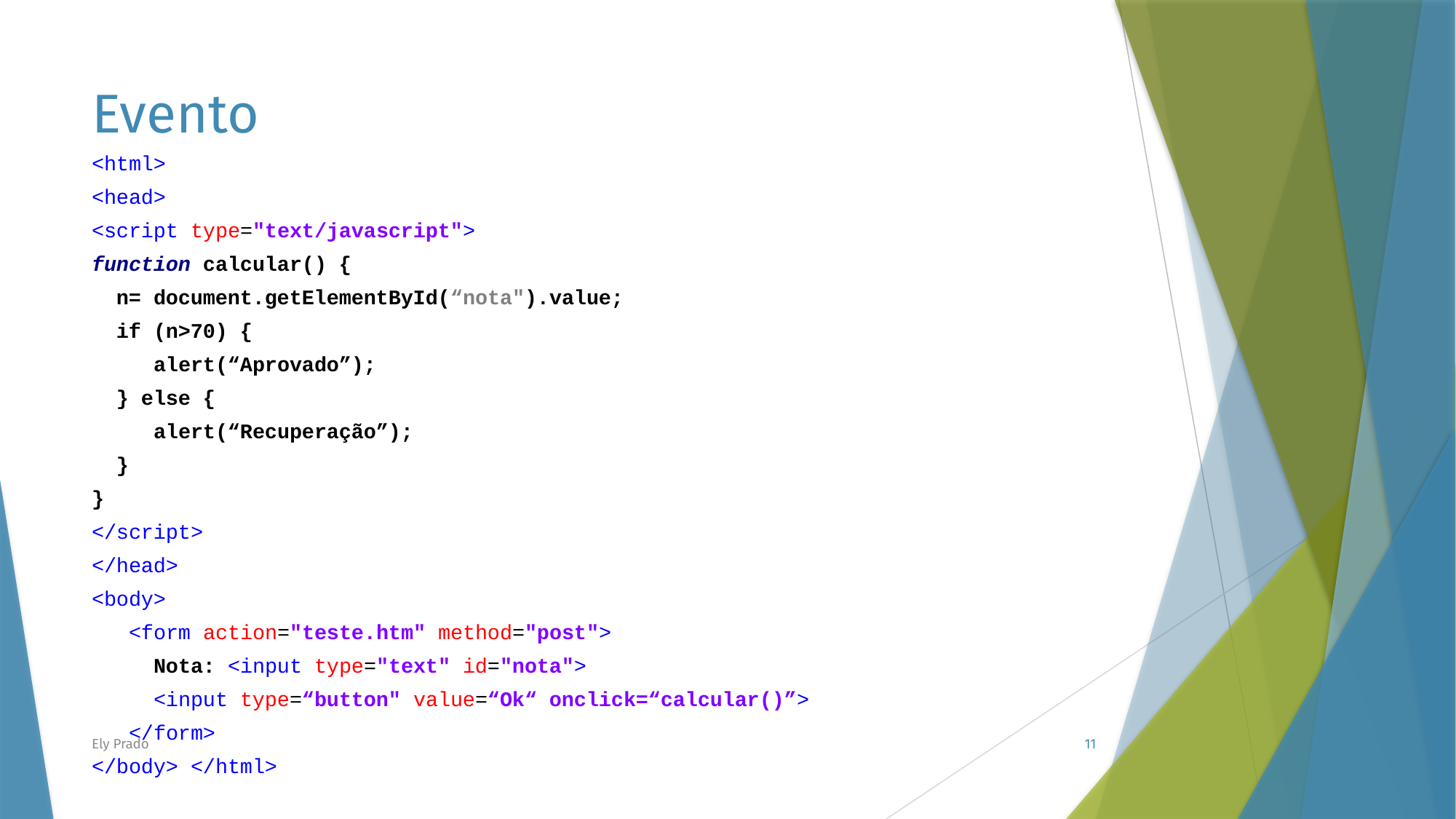

# Evento
<html>
<head>
<script type="text/javascript">
function calcular() {
  n= document.getElementById(“nota").value;
  if (n>70) {
     alert(“Aprovado”);
  } else {
     alert(“Recuperação”);
  }
}
</script>
</head>
<body>
   <form action="teste.htm" method="post">
     Nota: <input type="text" id="nota">
     <input type=“button" value=“Ok“ onclick=“calcular()”>
   </form>
</body> </html>

Ely Prado
11